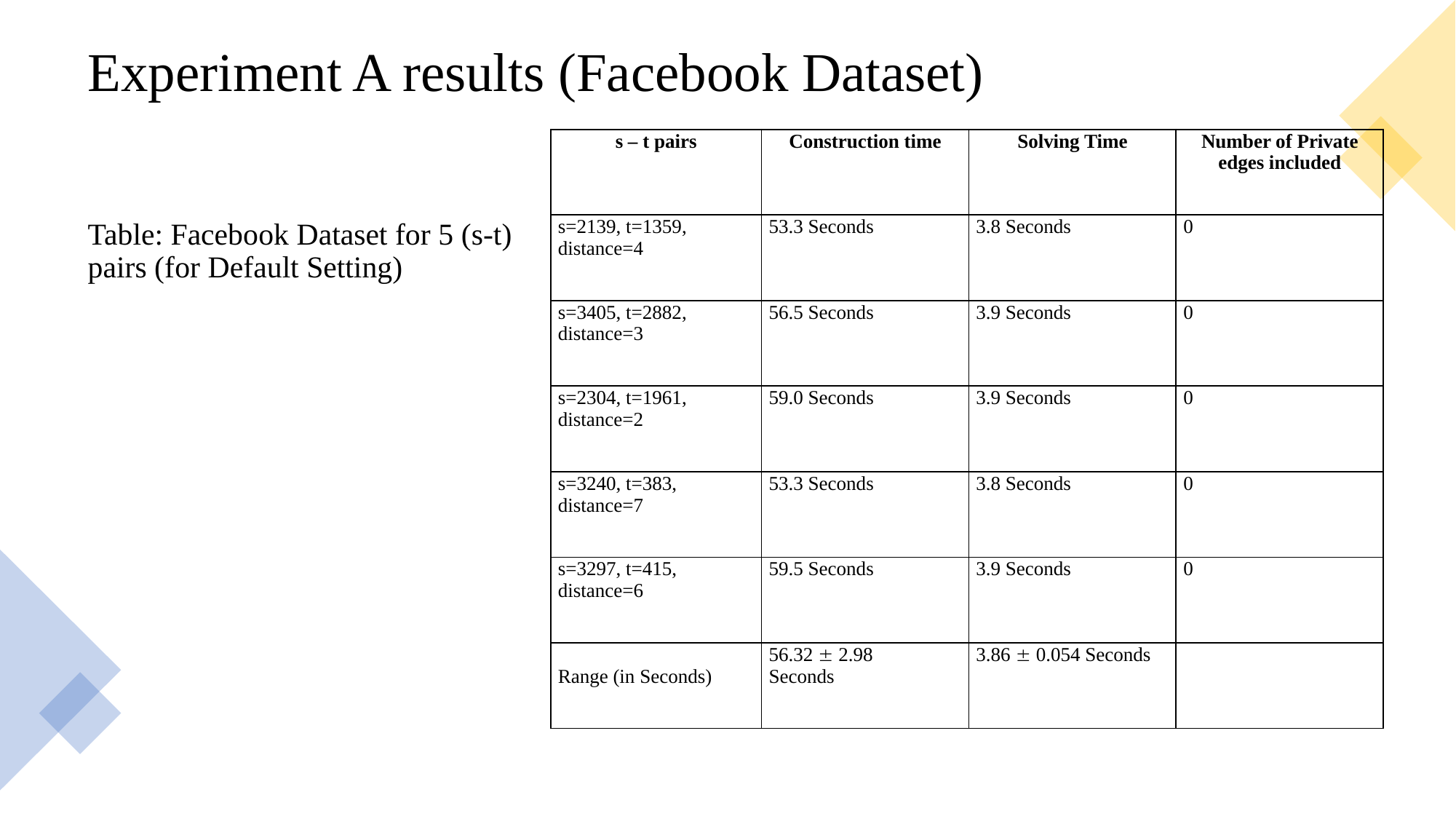

# Experiment A results (Facebook Dataset)
| s – t pairs | Construction time | Solving Time | Number of Private edges included |
| --- | --- | --- | --- |
| s=2139, t=1359, distance=4 | 53.3 Seconds | 3.8 Seconds | 0 |
| s=3405, t=2882, distance=3 | 56.5 Seconds | 3.9 Seconds | 0 |
| s=2304, t=1961, distance=2 | 59.0 Seconds | 3.9 Seconds | 0 |
| s=3240, t=383, distance=7 | 53.3 Seconds | 3.8 Seconds | 0 |
| s=3297, t=415, distance=6 | 59.5 Seconds | 3.9 Seconds | 0 |
| Range (in Seconds) | 56.32 ± 2.98 Seconds | 3.86 ± 0.054 Seconds |  |
Table: Facebook Dataset for 5 (s-t) pairs (for Default Setting)